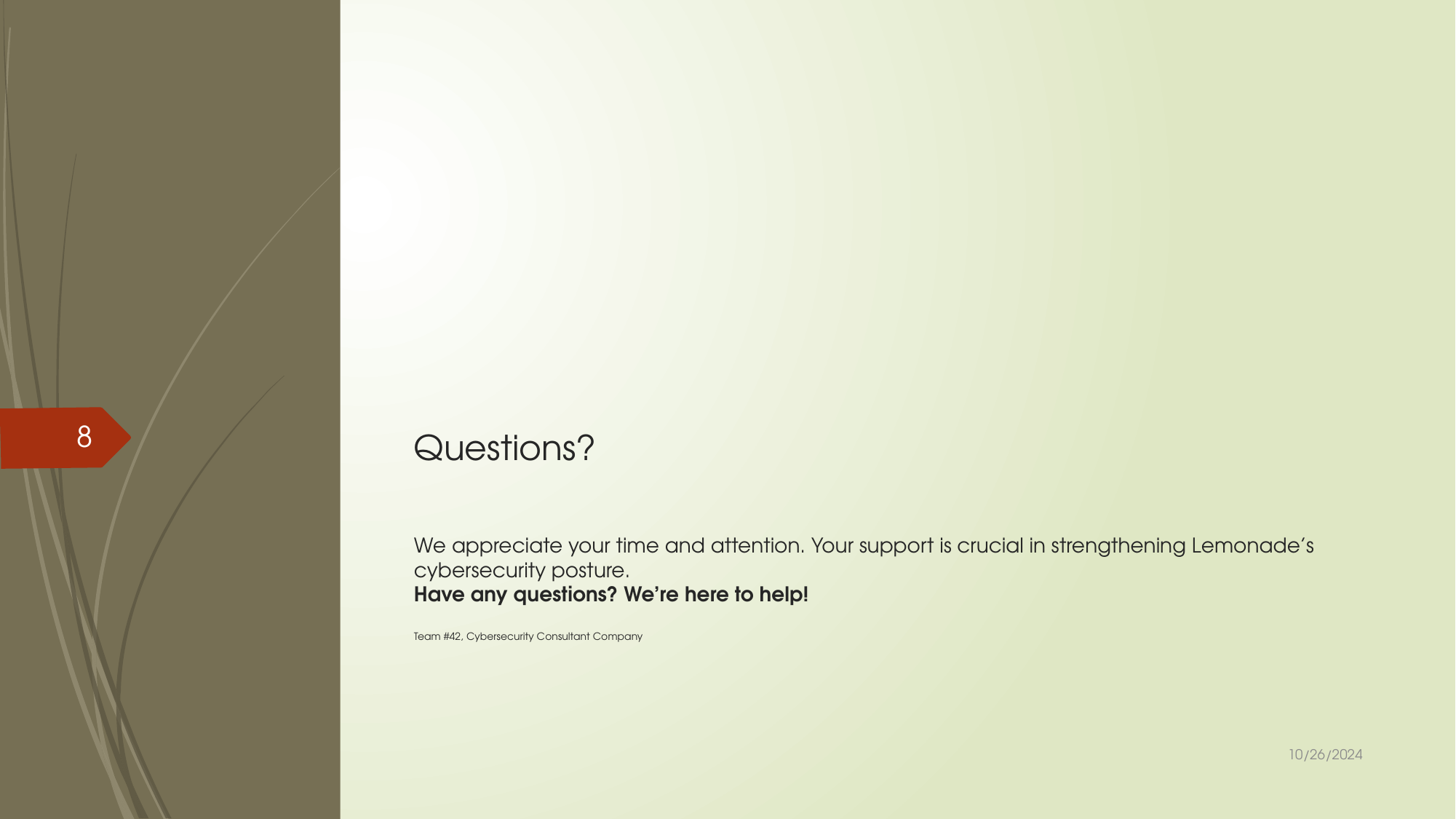

8
# Questions? We appreciate your time and attention. Your support is crucial in strengthening Lemonade’s cybersecurity posture. Have any questions? We’re here to help! Team #42, Cybersecurity Consultant Company

10/26/2024